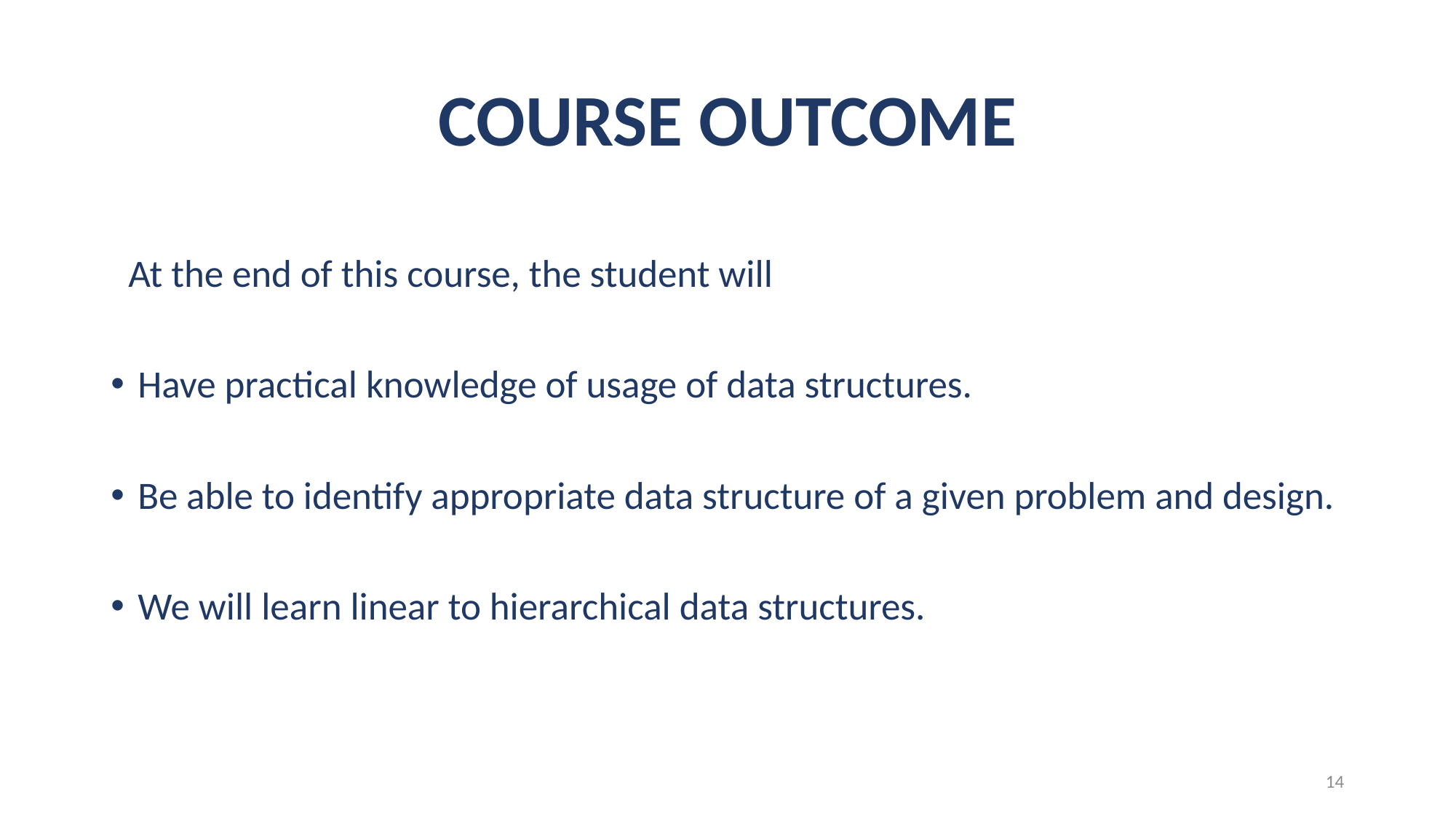

# Course Outcome

  At the end of this course, the student will

Have practical knowledge of usage of data structures.

Be able to identify appropriate data structure of a given problem and design.

We will learn linear to hierarchical data structures.

14